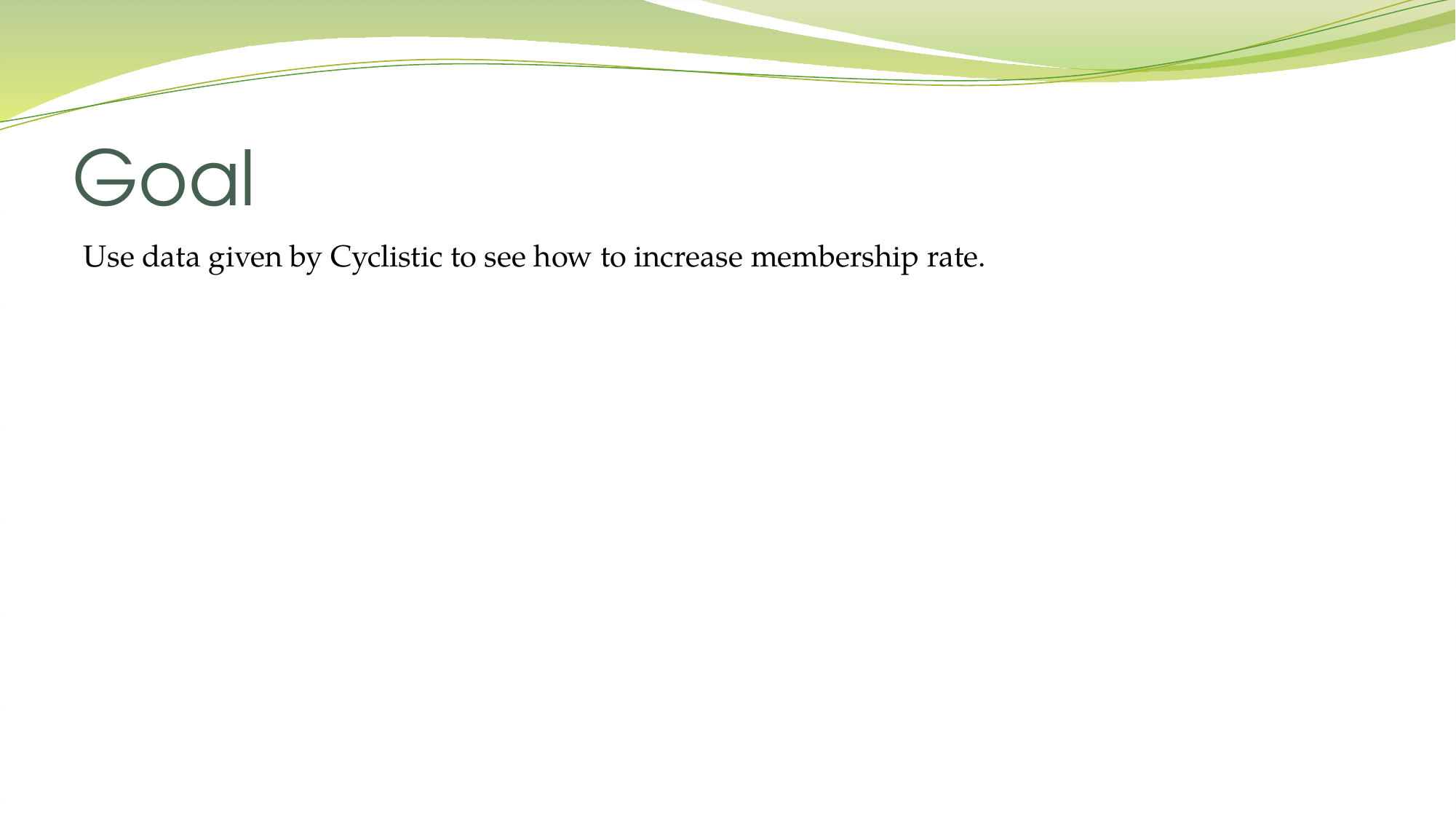

# Goal
Use data given by Cyclistic to see how to increase membership rate.